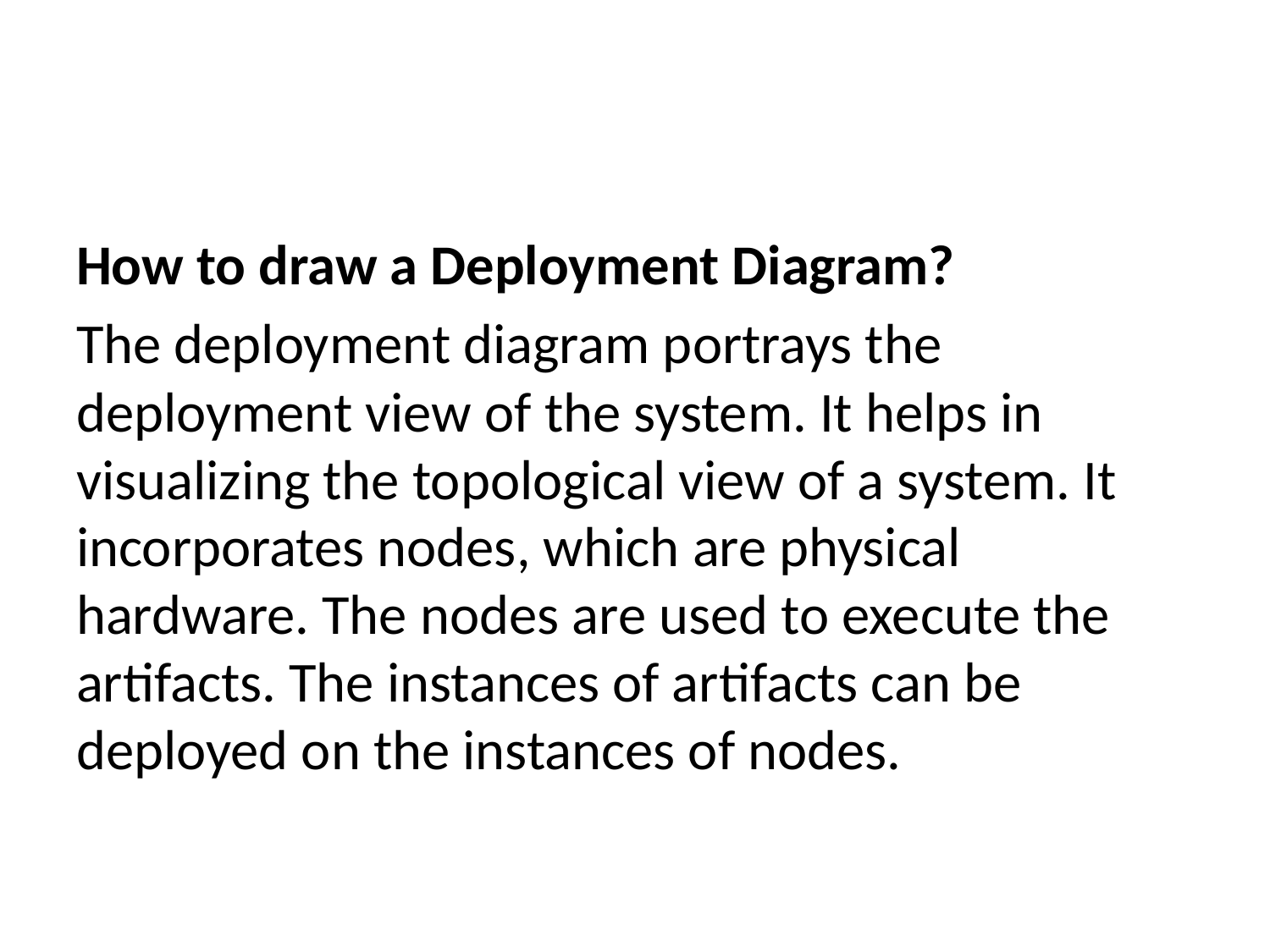

How to draw a Deployment Diagram?
The deployment diagram portrays the deployment view of the system. It helps in visualizing the topological view of a system. It incorporates nodes, which are physical hardware. The nodes are used to execute the artifacts. The instances of artifacts can be deployed on the instances of nodes.